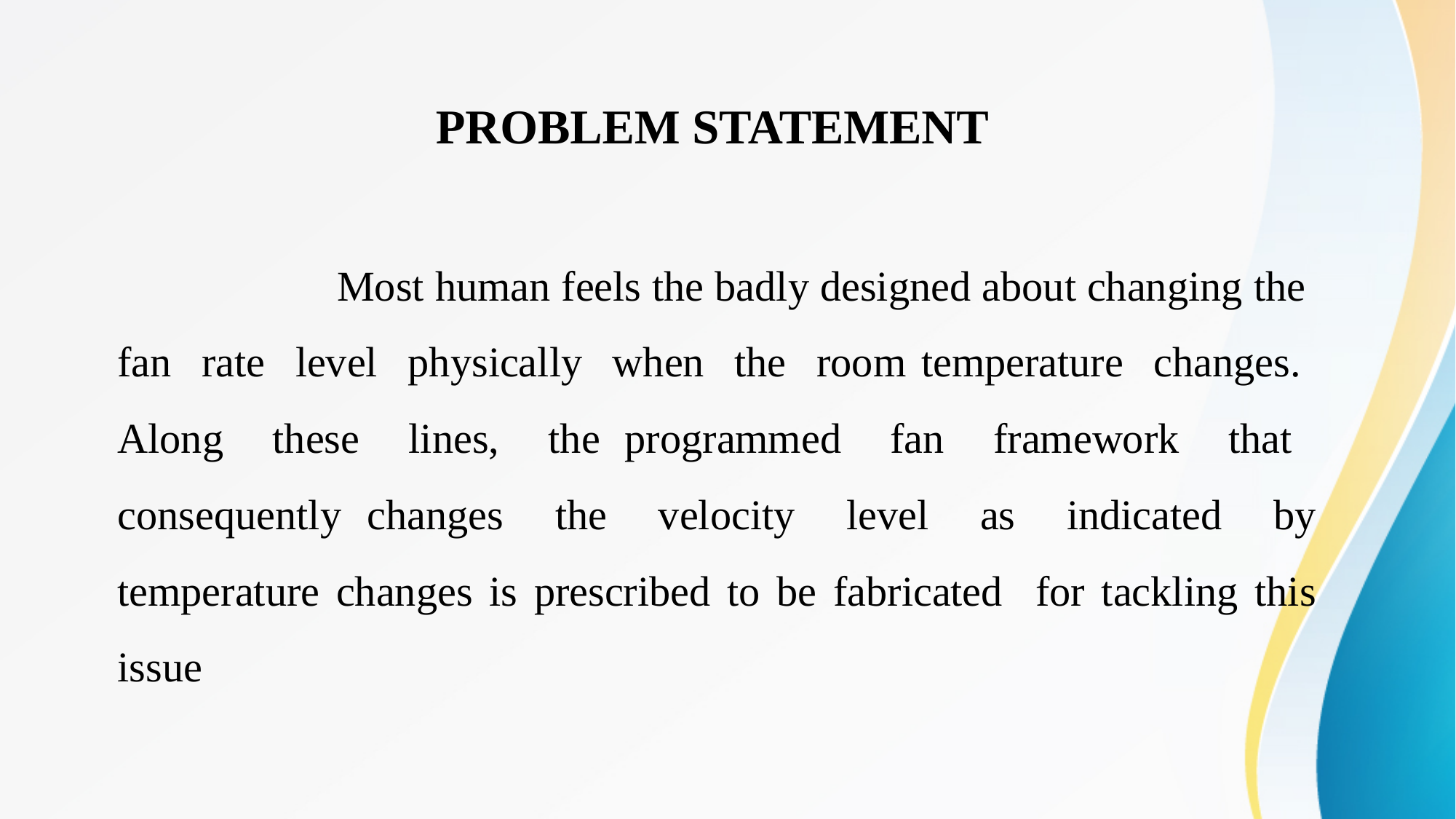

# PROBLEM STATEMENT
   			Most human feels the badly designed about changing the  fan  rate  level  physically  when  the  room temperature  changes.  Along  these  lines,  the programmed  fan  framework  that  consequently changes  the  velocity  level  as  indicated  by temperature changes is prescribed to be fabricated  for tackling this issue